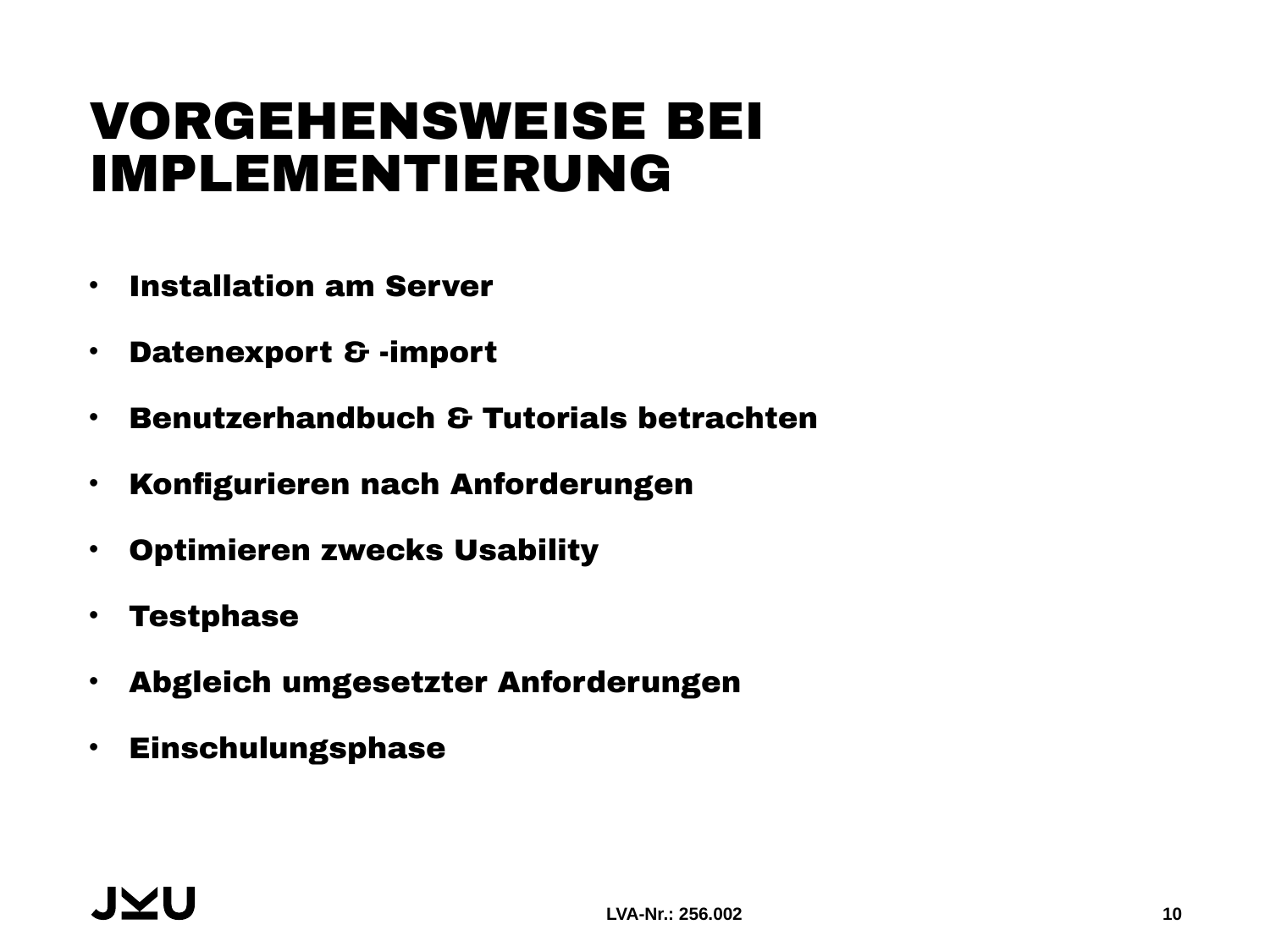

# Vorgehensweise bei Implementierung
Installation am Server
Datenexport & -import
Benutzerhandbuch & Tutorials betrachten
Konfigurieren nach Anforderungen
Optimieren zwecks Usability
Testphase
Abgleich umgesetzter Anforderungen
Einschulungsphase

LVA-Nr.: 256.002
10